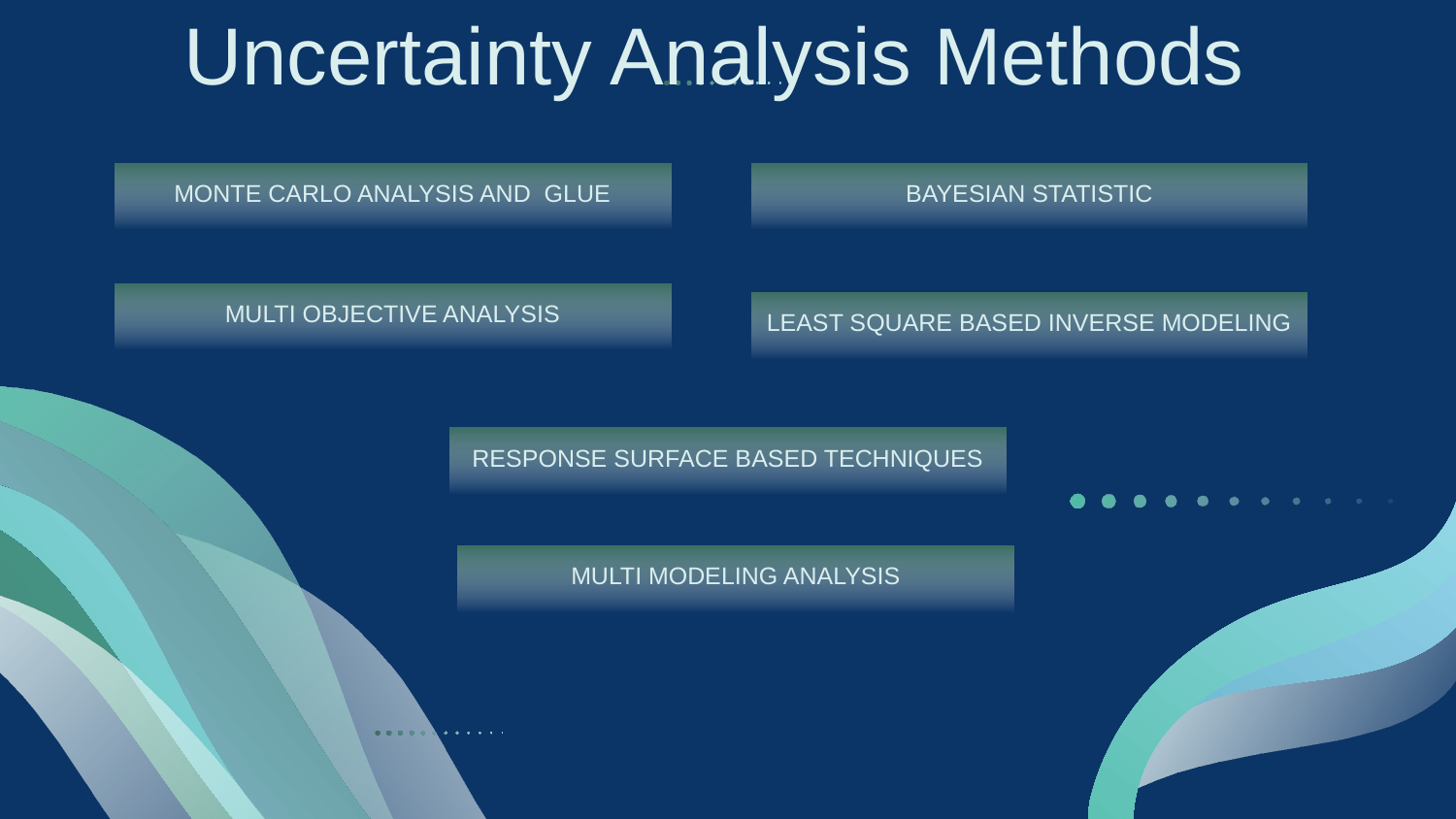

# Uncertainty Analysis Methods

MONTE CARLO ANALYSIS AND  GLUE
BAYESIAN STATISTIC
MULTI OBJECTIVE ANALYSIS
LEAST SQUARE BASED INVERSE MODELING

RESPONSE SURFACE BASED TECHNIQUES

MULTI MODELING ANALYSIS